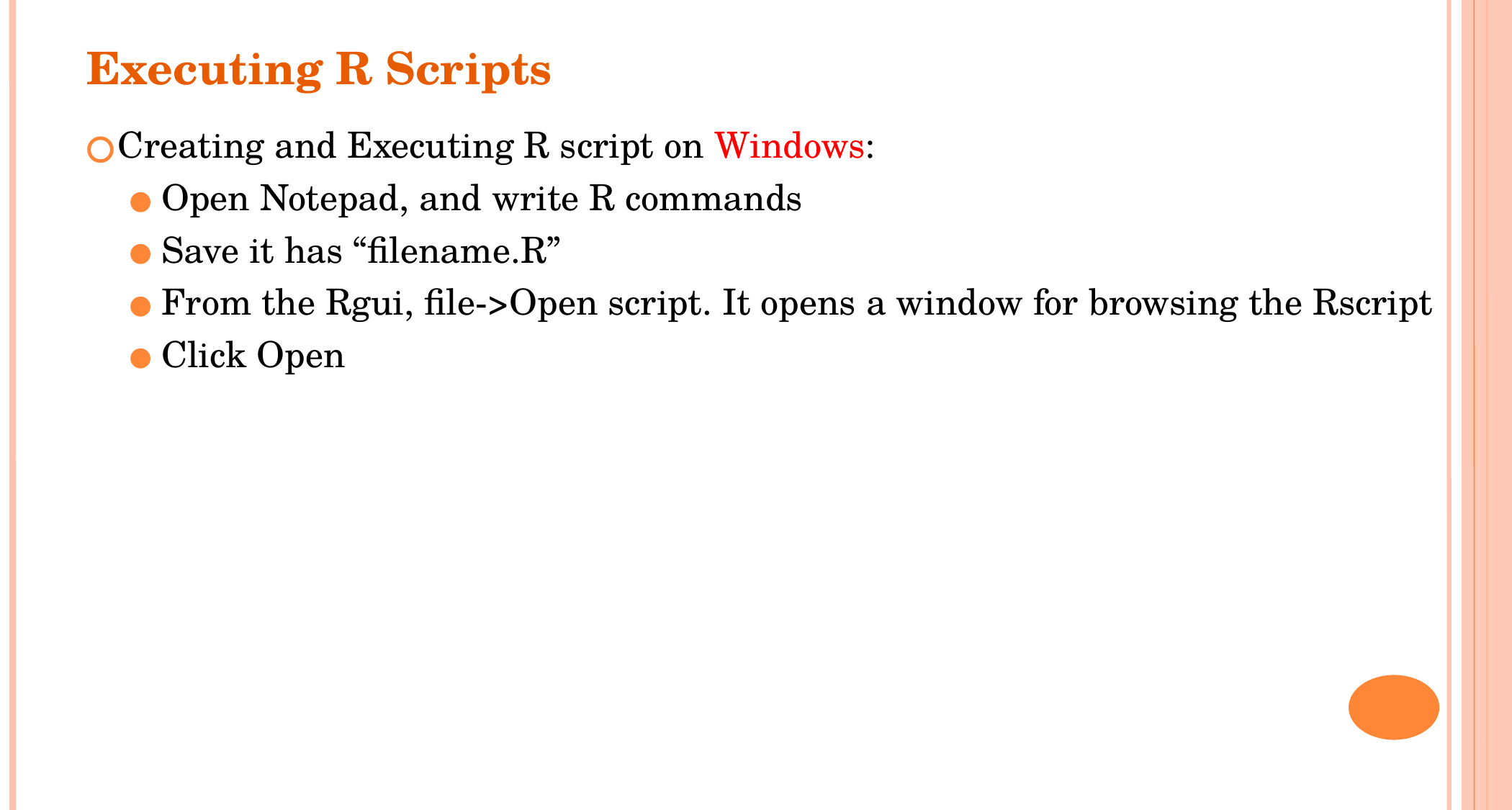

Executing R Scripts
Creating and Executing R script on Windows:
Open Notepad, and write R commands
Save it has “filename.R”
From the Rgui, file->Open script. It opens a window for browsing the Rscript
Click Open